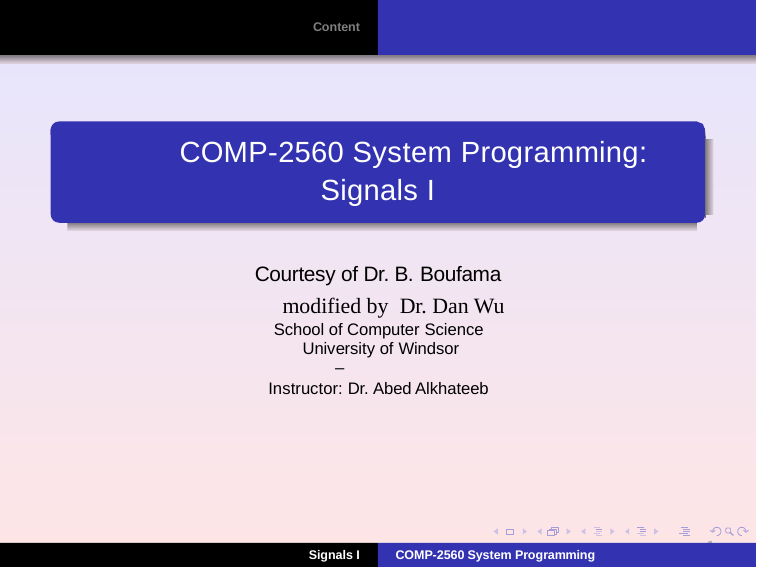

Content

# COMP-2560 System Programming:  Signals I

Courtesy of Dr. B. Boufama
             modified by  Dr. Dan Wu
School of Computer Science  University of Windsor
–
Instructor: Dr. Abed Alkhateeb

1

Signals I
COMP-2560 System Programming